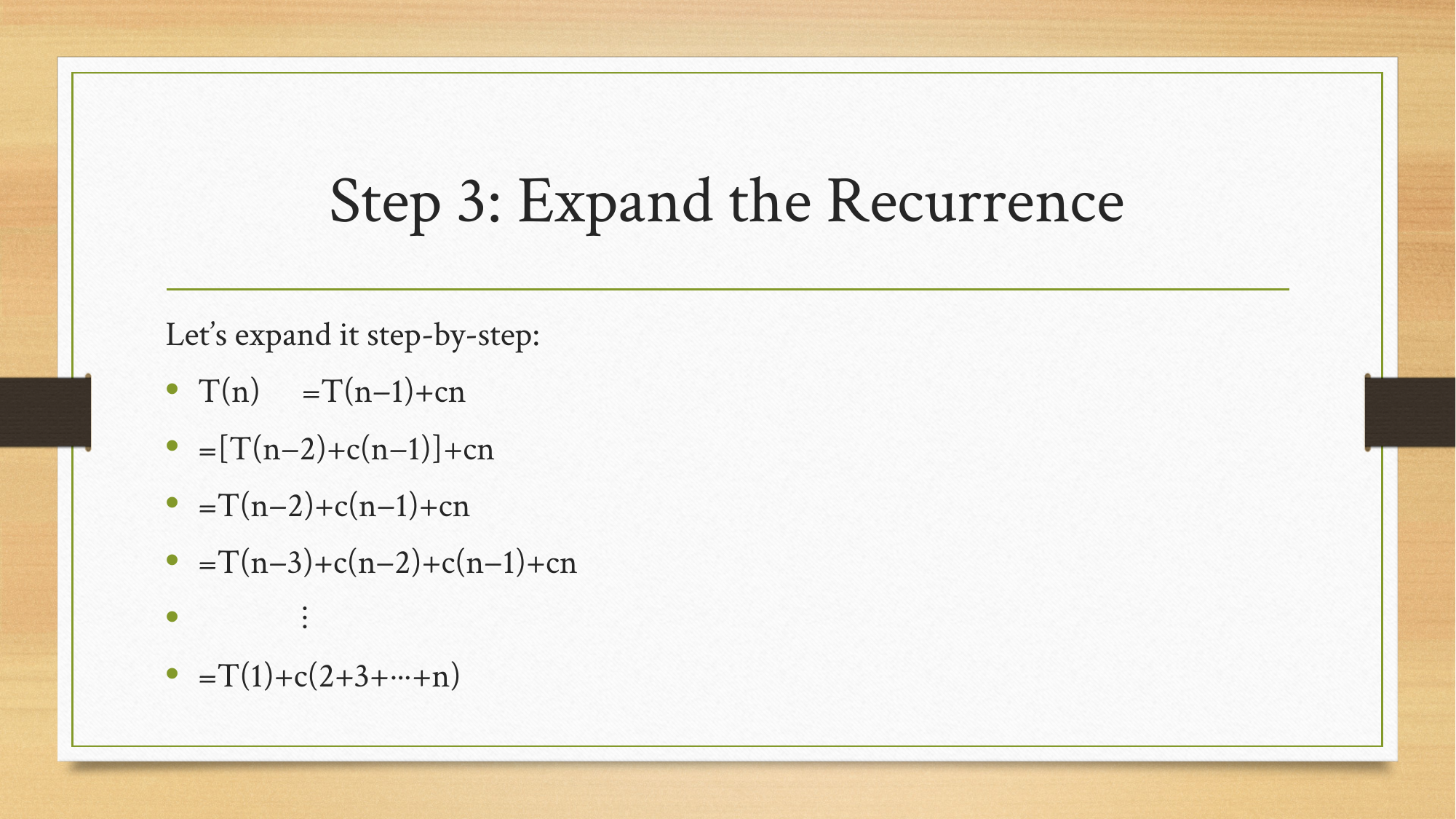

# Step 3: Expand the Recurrence
Let’s expand it step-by-step:
T(n) 	=T(n−1)+cn
	=[T(n−2)+c(n−1)]+cn
	=T(n−2)+c(n−1)+cn
	=T(n−3)+c(n−2)+c(n−1)+cn
 	⋮
	=T(1)+c(2+3+⋯+n)